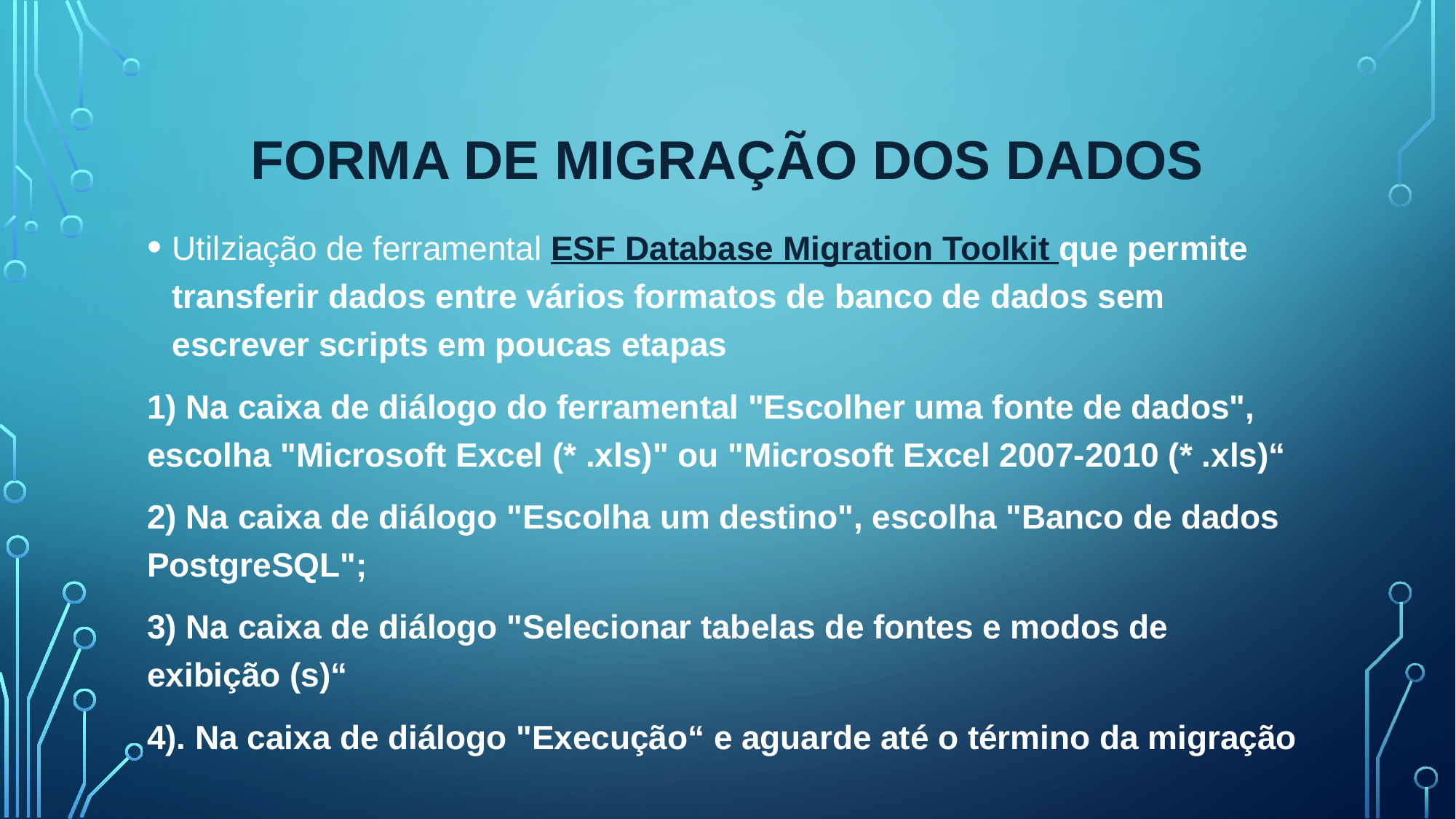

# FORMA DE MIGRAÇÃO DOS DADOS
Utilziação de ferramental ESF Database Migration Toolkit que permite transferir dados entre vários formatos de banco de dados sem escrever scripts em poucas etapas
1) Na caixa de diálogo do ferramental "Escolher uma fonte de dados", escolha "Microsoft Excel (* .xls)" ou "Microsoft Excel 2007-2010 (* .xls)“
2) Na caixa de diálogo "Escolha um destino", escolha "Banco de dados PostgreSQL";
3) Na caixa de diálogo "Selecionar tabelas de fontes e modos de exibição (s)“
4). Na caixa de diálogo "Execução“ e aguarde até o término da migração